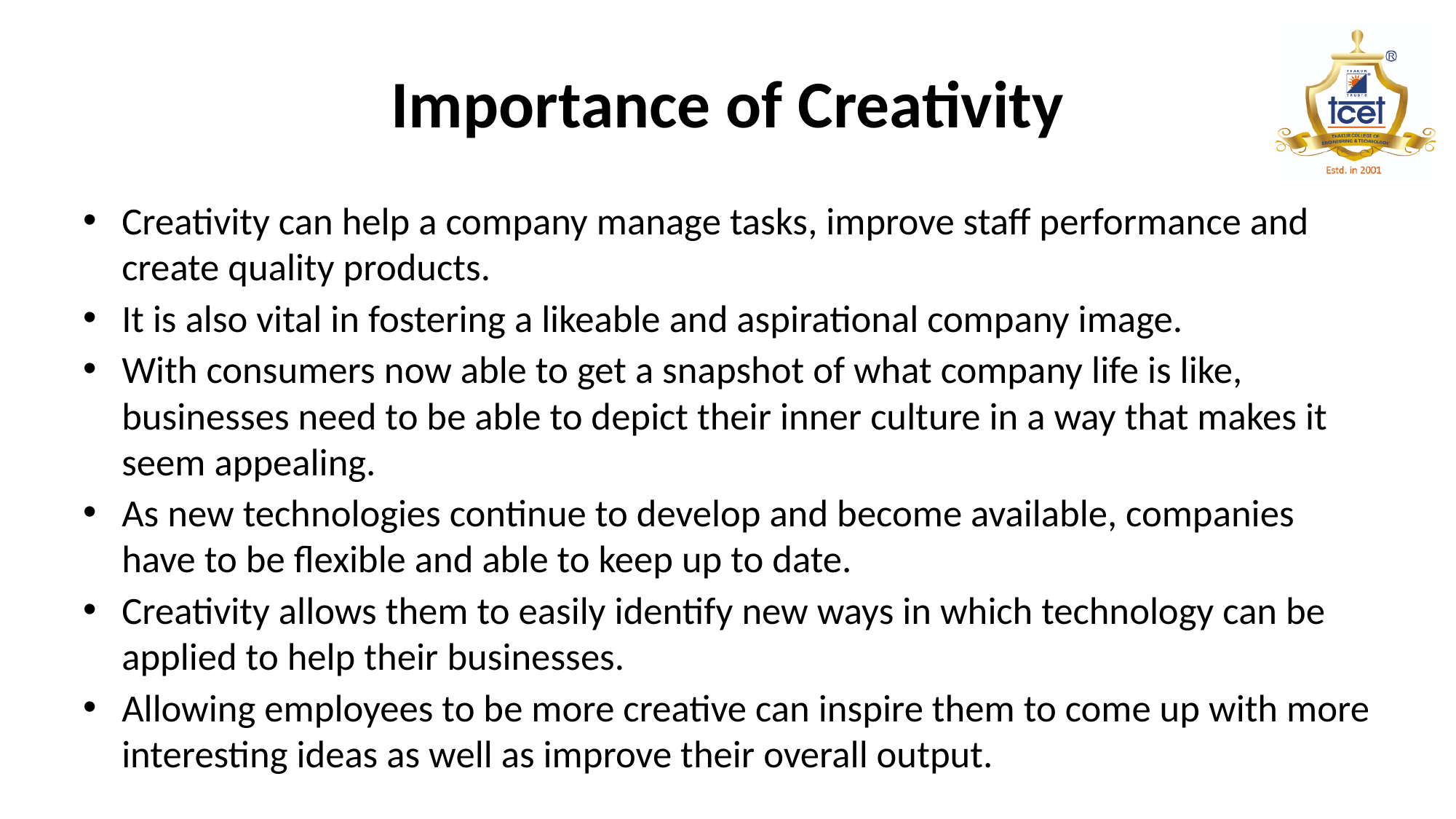

# Importance of Creativity
Creativity can help a company manage tasks, improve staff performance and create quality products.
It is also vital in fostering a likeable and aspirational company image.
With consumers now able to get a snapshot of what company life is like, businesses need to be able to depict their inner culture in a way that makes it seem appealing.
As new technologies continue to develop and become available, companies have to be flexible and able to keep up to date.
Creativity allows them to easily identify new ways in which technology can be applied to help their businesses.
Allowing employees to be more creative can inspire them to come up with more interesting ideas as well as improve their overall output.